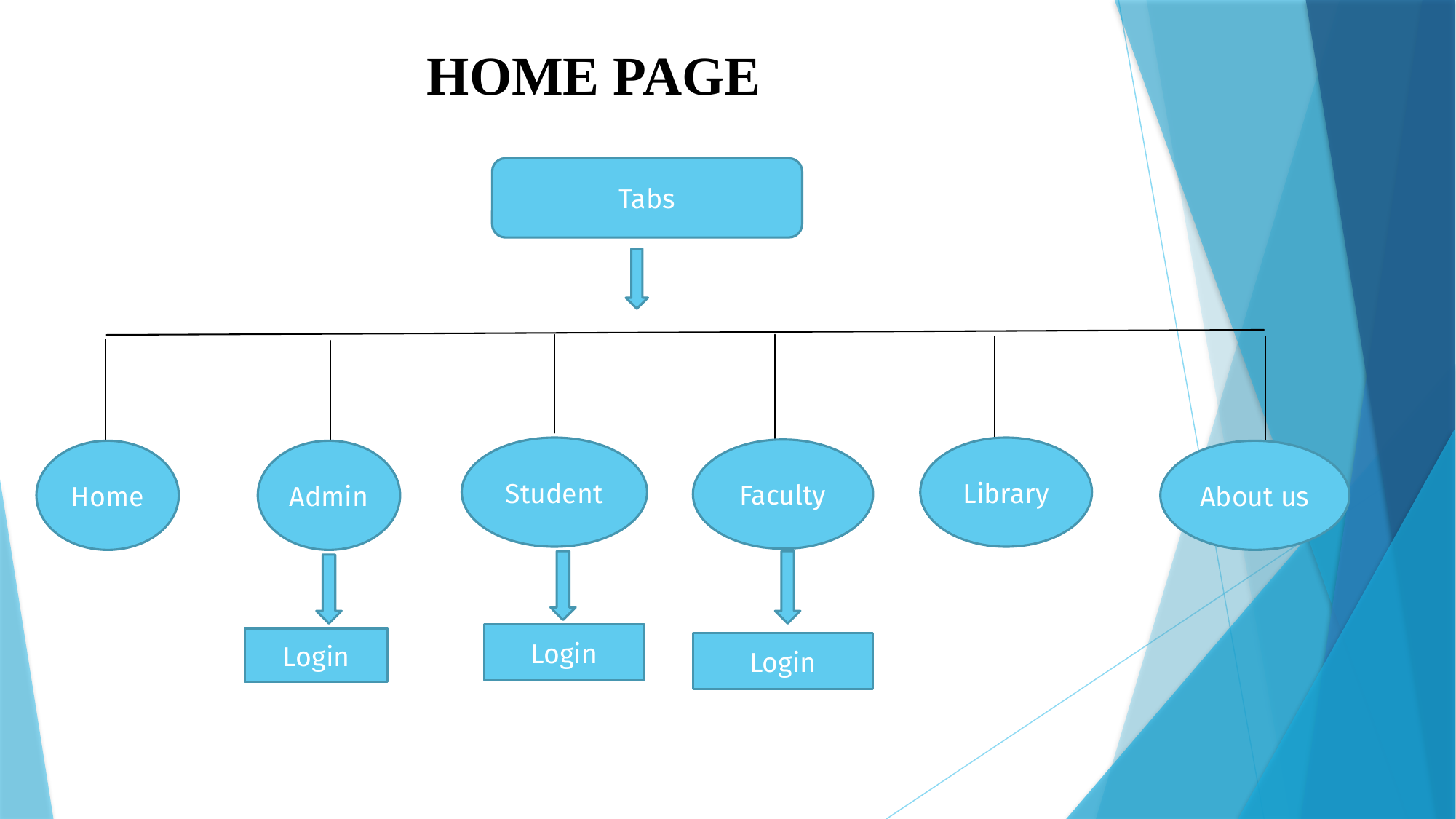

# HOME PAGE
Tabs

Student
Library
Faculty
Home
Admin
About us

Login
Login
Login